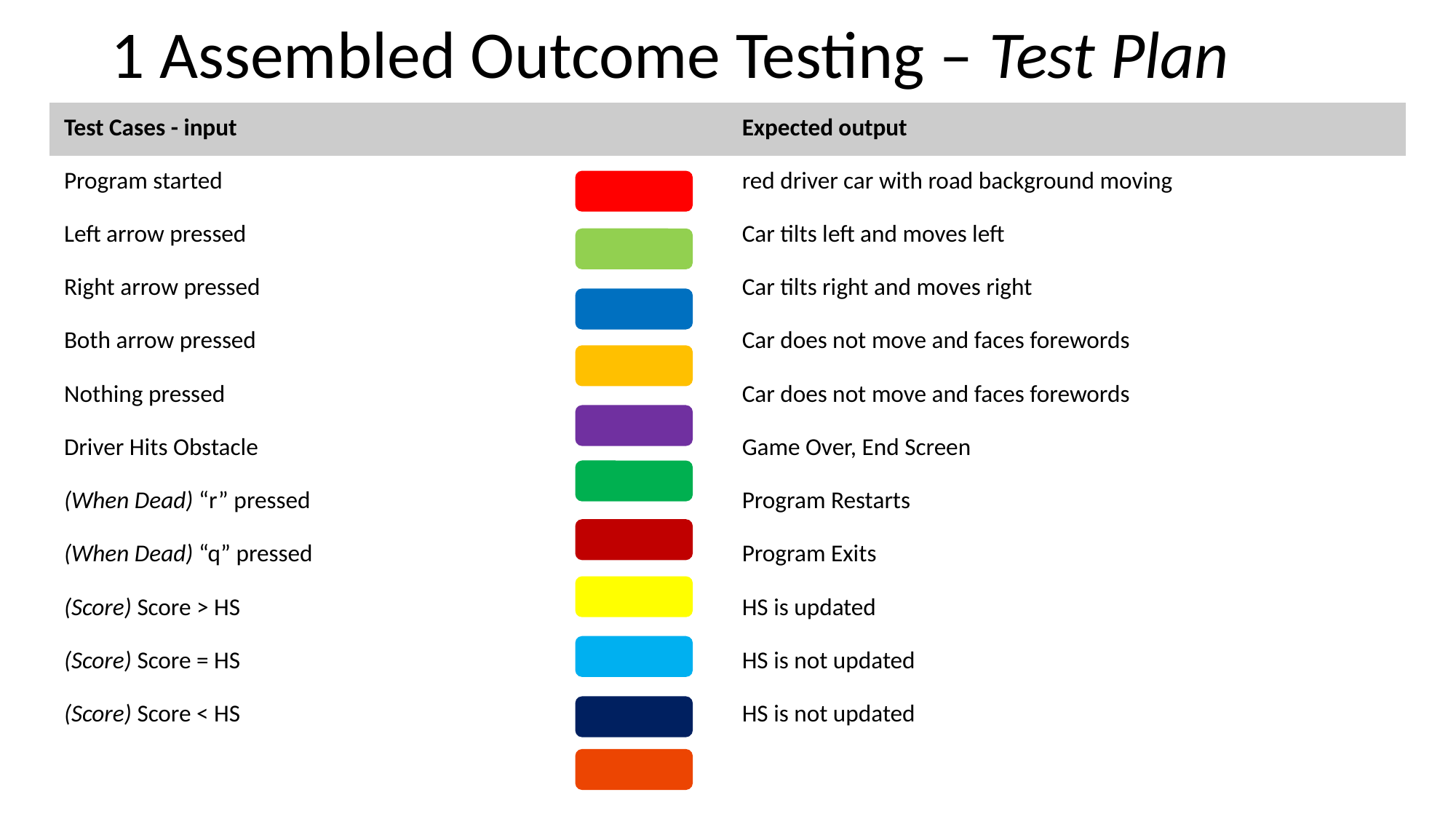

# 1 Assembled Outcome Testing – Test Plan
| Test Cases - input | Expected output |
| --- | --- |
| Program started | red driver car with road background moving |
| Left arrow pressed | Car tilts left and moves left |
| Right arrow pressed | Car tilts right and moves right |
| Both arrow pressed | Car does not move and faces forewords |
| Nothing pressed | Car does not move and faces forewords |
| Driver Hits Obstacle | Game Over, End Screen |
| (When Dead) “r” pressed | Program Restarts |
| (When Dead) “q” pressed | Program Exits |
| (Score) Score > HS | HS is updated |
| (Score) Score = HS | HS is not updated |
| (Score) Score < HS | HS is not updated |